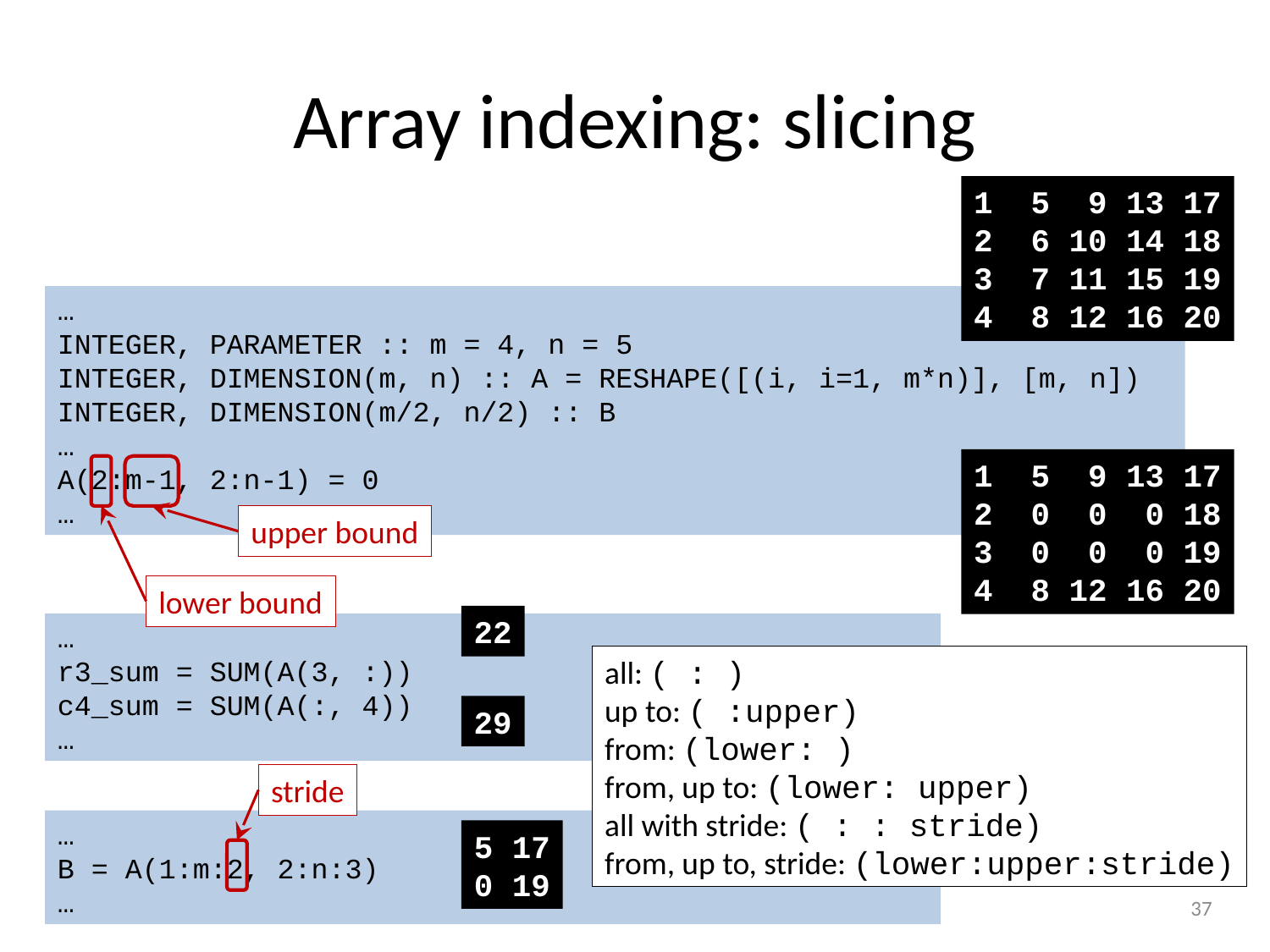

# Array indexing: slicing
1  5  9 13 17
2  6 10 14 18
3  7 11 15 19
4  8 12 16 20
…
INTEGER, PARAMETER :: m = 4, n = 5
INTEGER, DIMENSION(m, n) :: A = RESHAPE([(i, i=1, m*n)], [m, n])
INTEGER, DIMENSION(m/2, n/2) :: B
…
A(2:m-1, 2:n-1) = 0
…
1  5  9 13 17
2  0  0  0 18
3  0  0  0 19
4  8 12 16 20

lower bound

upper bound
22
…
r3_sum = SUM(A(3, :))
c4_sum = SUM(A(:, 4))
…
all: ( : )
up to: ( :upper)
from: (lower: )
from, up to: (lower: upper)
all with stride: ( : : stride)
from, up to, stride: (lower:upper:stride)
29
stride

…
B = A(1:m:2, 2:n:3)
…
5 17
0 19
37